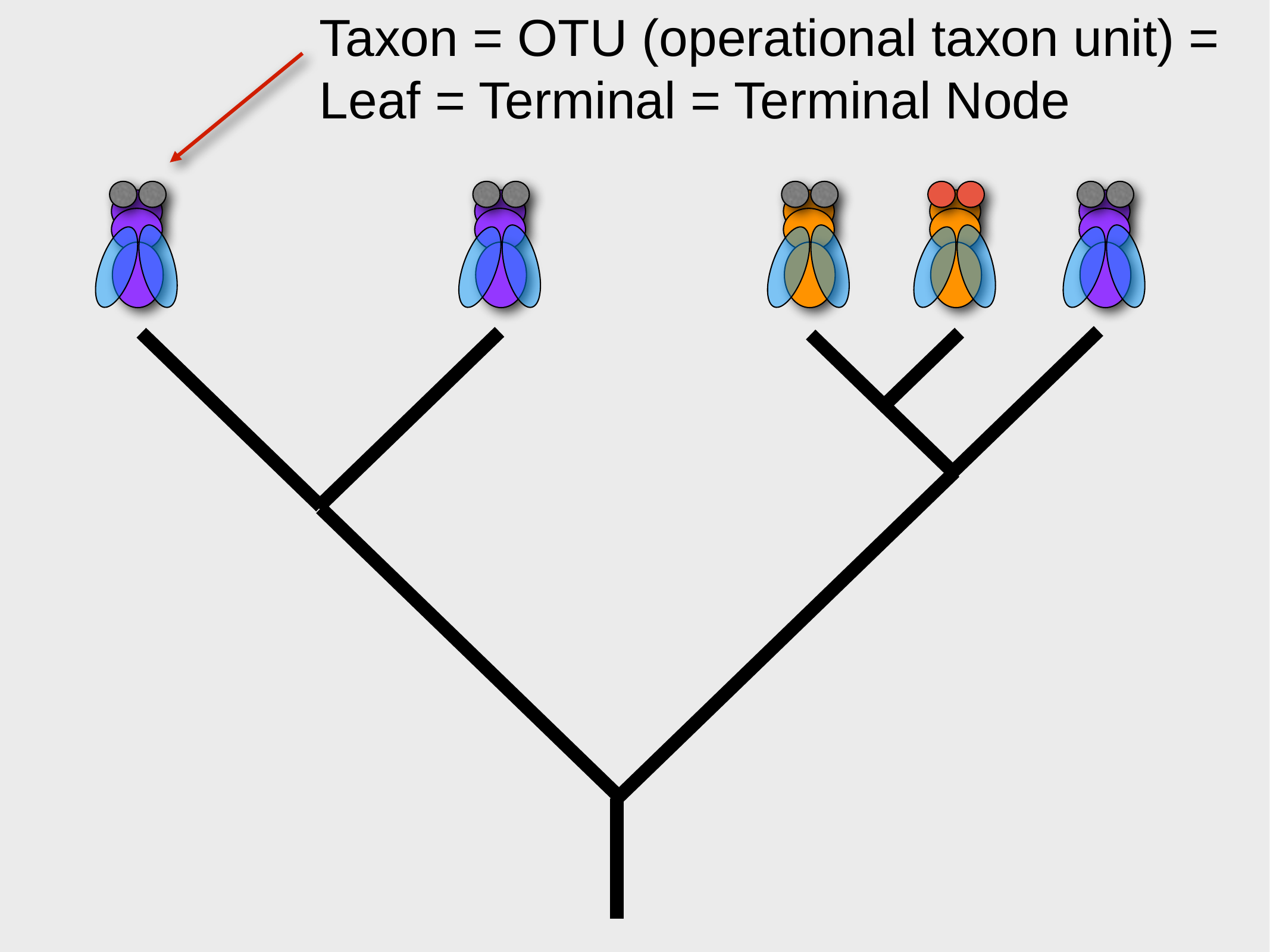

Taxon = OTU (operational taxon unit) = Leaf = Terminal = Terminal Node